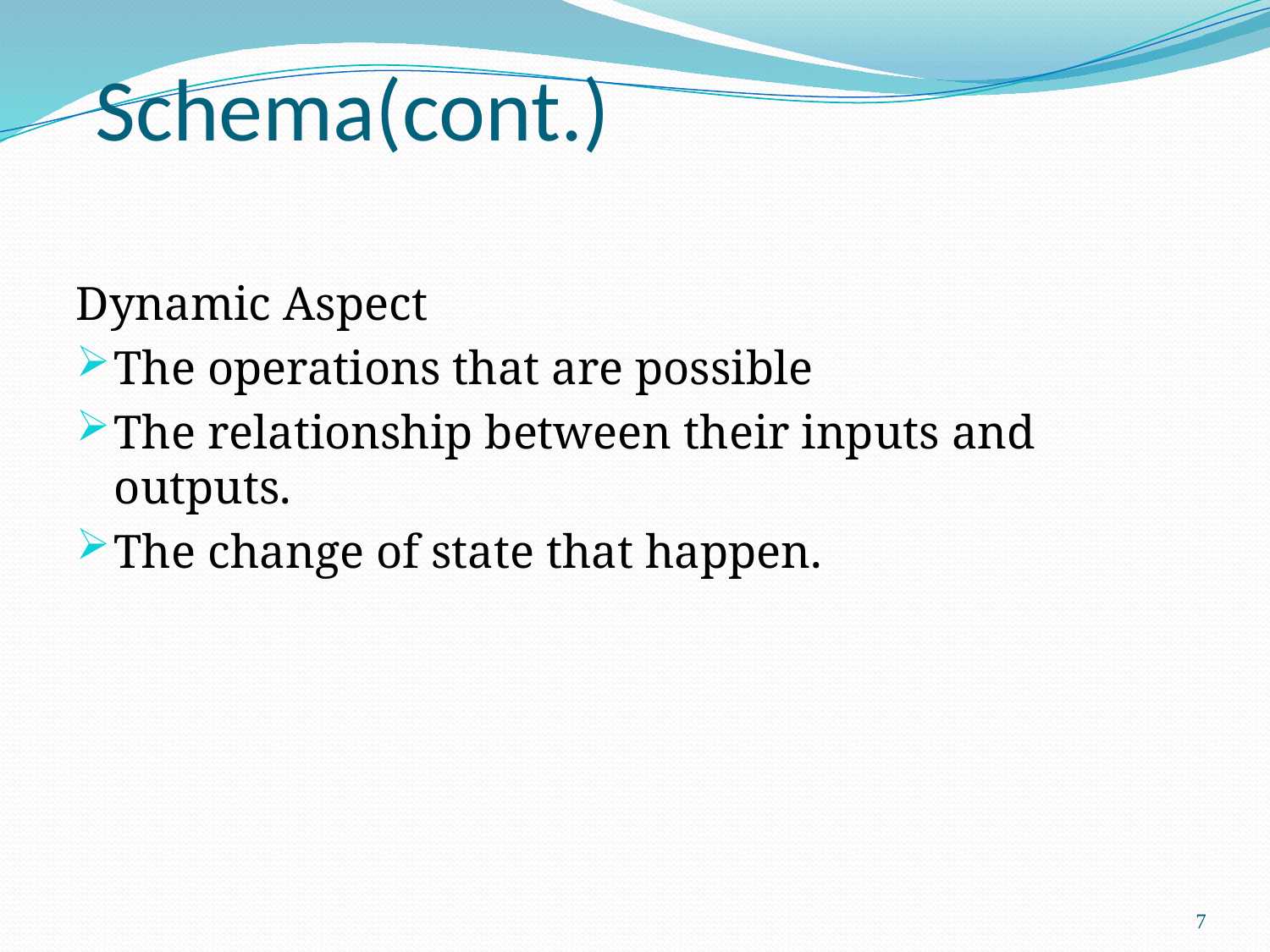

# Schema(cont.)
Dynamic Aspect
The operations that are possible
The relationship between their inputs and outputs.
The change of state that happen.
7